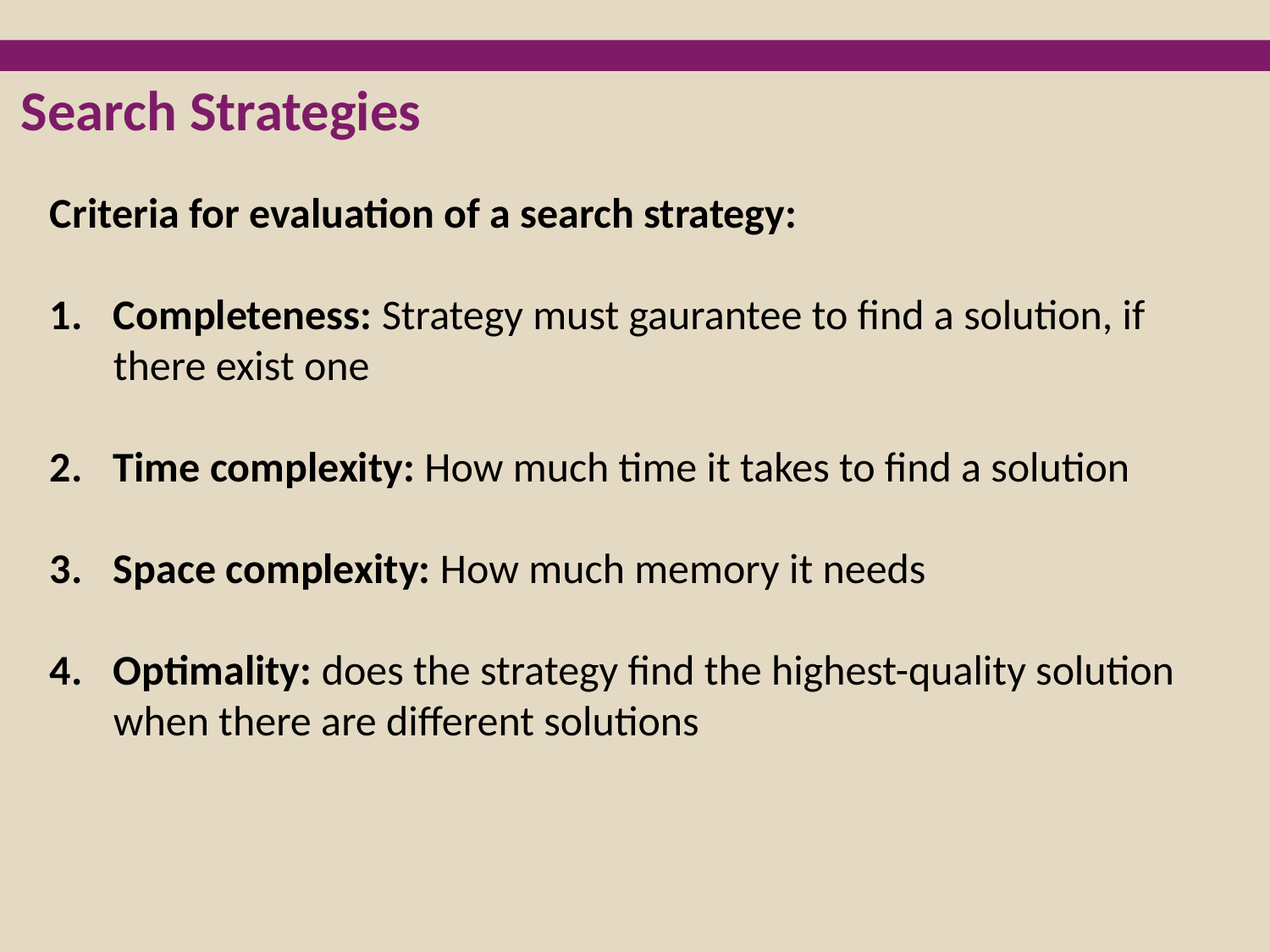

Search Strategies
Criteria for evaluation of a search strategy:

Completeness: Strategy must gaurantee to find a solution, if there exist one

Time complexity: How much time it takes to find a solution

Space complexity: How much memory it needs

Optimality: does the strategy find the highest-quality solution when there are different solutions